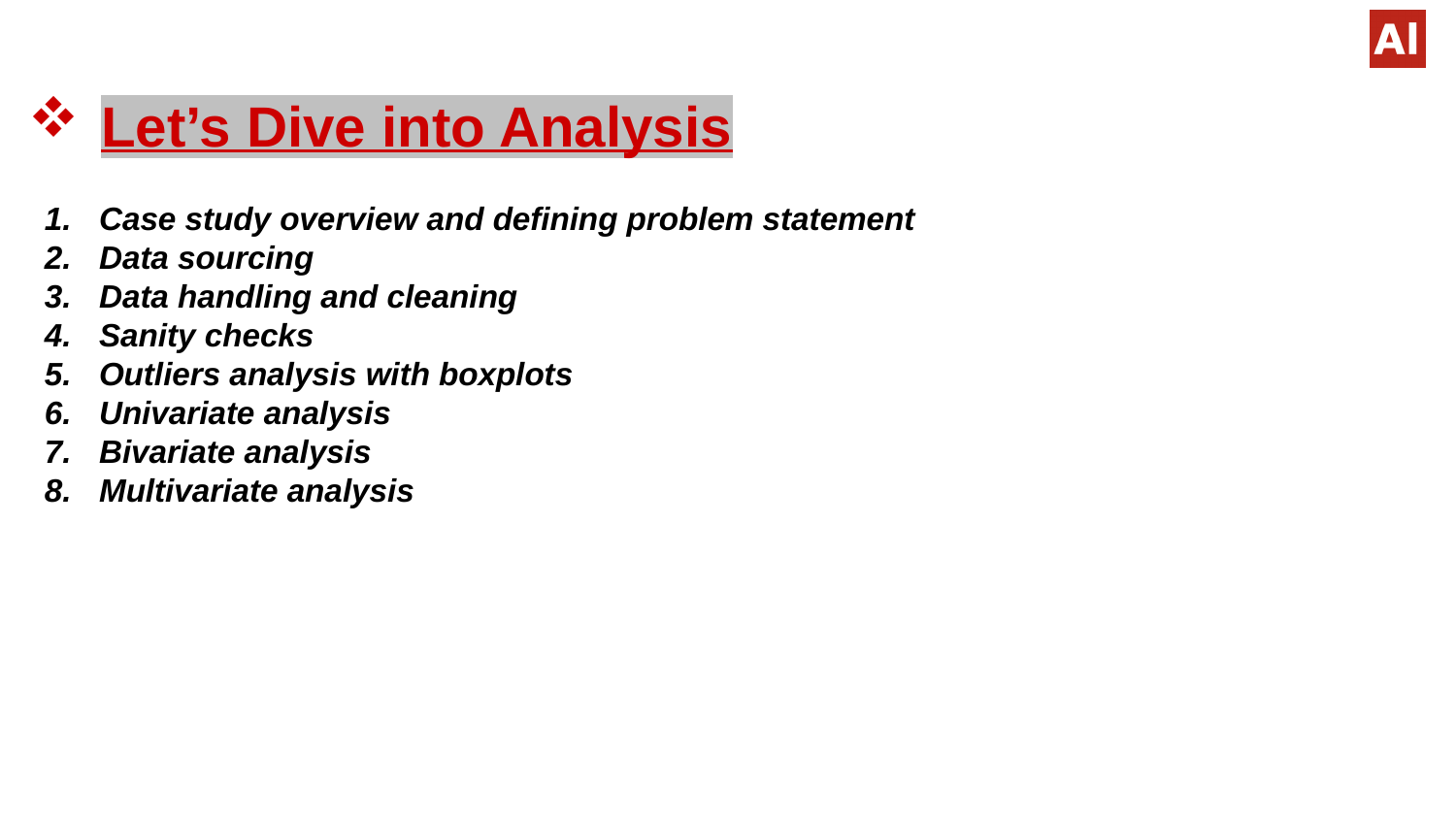

# Let’s Dive into Analysis
Case study overview and defining problem statement
Data sourcing
Data handling and cleaning
Sanity checks
Outliers analysis with boxplots
Univariate analysis
Bivariate analysis
Multivariate analysis